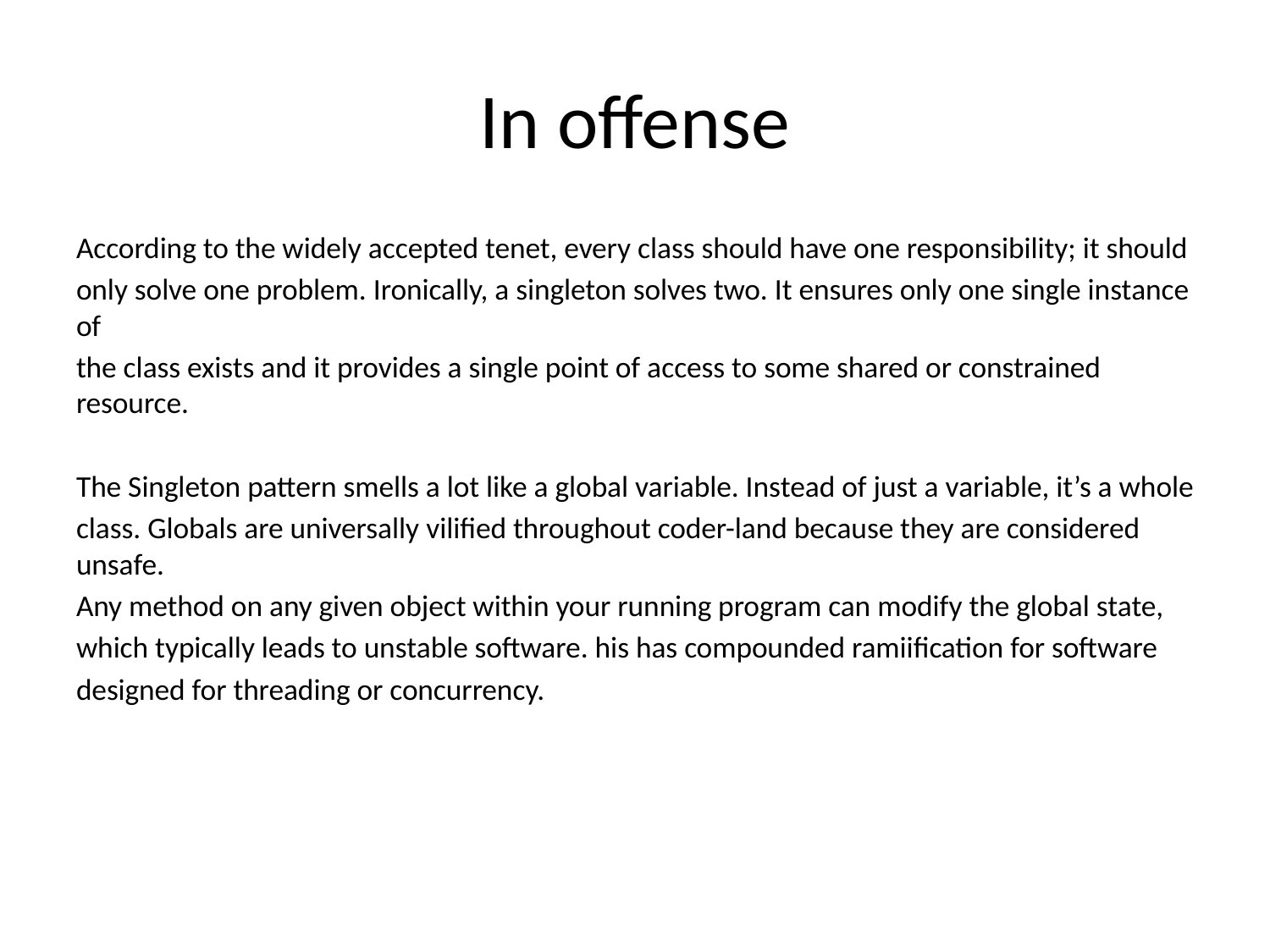

# In offense
According to the widely accepted tenet, every class should have one responsibility; it should
only solve one problem. Ironically, a singleton solves two. It ensures only one single instance of
the class exists and it provides a single point of access to some shared or constrained resource.

The Singleton pattern smells a lot like a global variable. Instead of just a variable, it’s a whole
class. Globals are universally vilified throughout coder-land because they are considered unsafe.
Any method on any given object within your running program can modify the global state,
which typically leads to unstable software. his has compounded ramiification for software
designed for threading or concurrency.